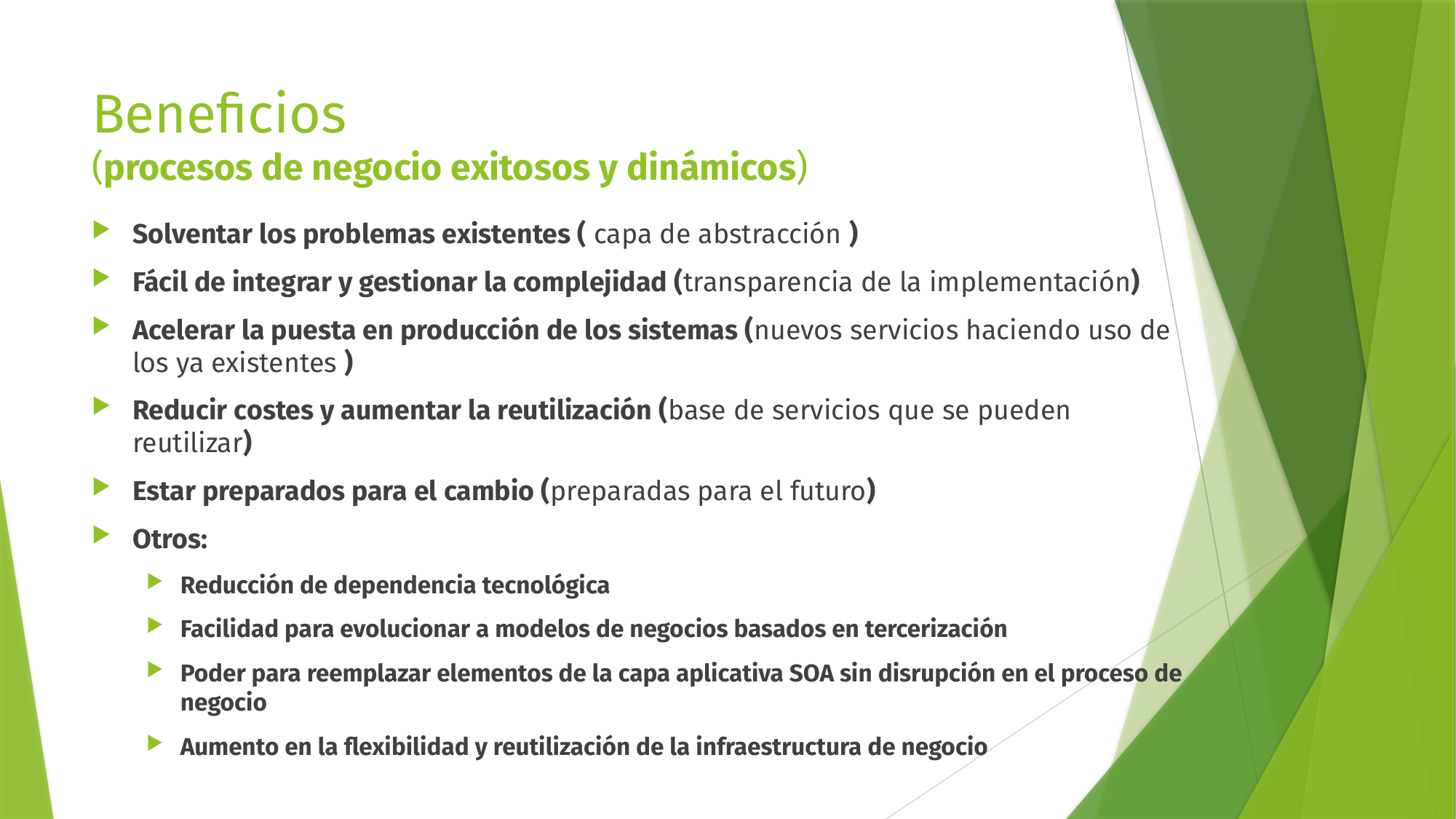

# Beneficios (procesos de negocio exitosos y dinámicos)
Solventar los problemas existentes ( capa de abstracción )
Fácil de integrar y gestionar la complejidad (transparencia de la implementación)
Acelerar la puesta en producción de los sistemas (nuevos servicios haciendo uso de los ya existentes )
Reducir costes y aumentar la reutilización (base de servicios que se pueden reutilizar)
Estar preparados para el cambio (preparadas para el futuro)
Otros:
Reducción de dependencia tecnológica
Facilidad para evolucionar a modelos de negocios basados en tercerización
Poder para reemplazar elementos de la capa aplicativa SOA sin disrupción en el proceso de negocio
Aumento en la flexibilidad y reutilización de la infraestructura de negocio